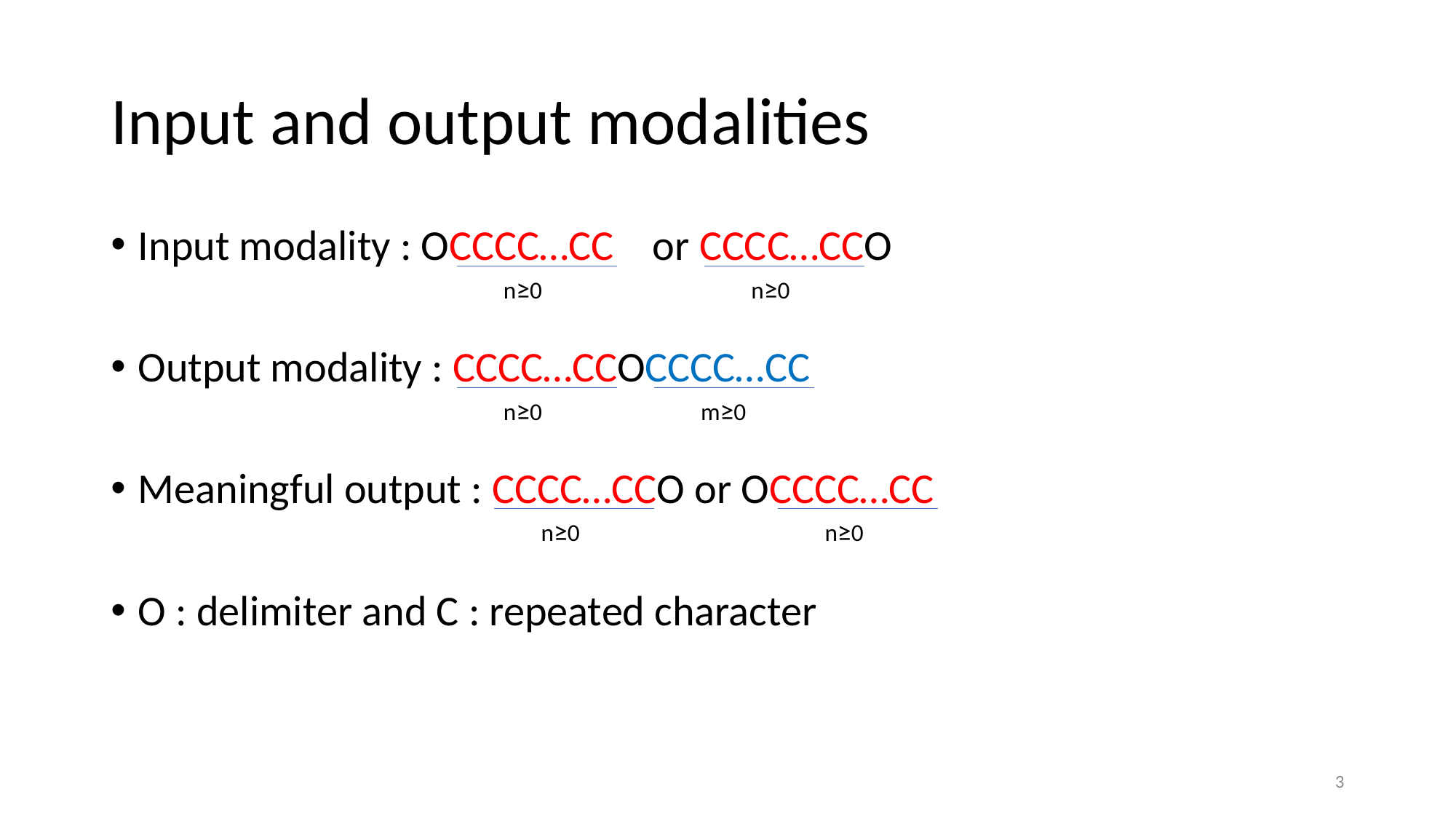

# Input and output modalities
Input modality : OCCCC…CC    or CCCC…CCO

Output modality : CCCC…CCOCCCC…CC

Meaningful output : CCCC…CCO or OCCCC…CC

O : delimiter and C : repeated character
n≥0
n≥0
n≥0
m≥0
n≥0
n≥0
3